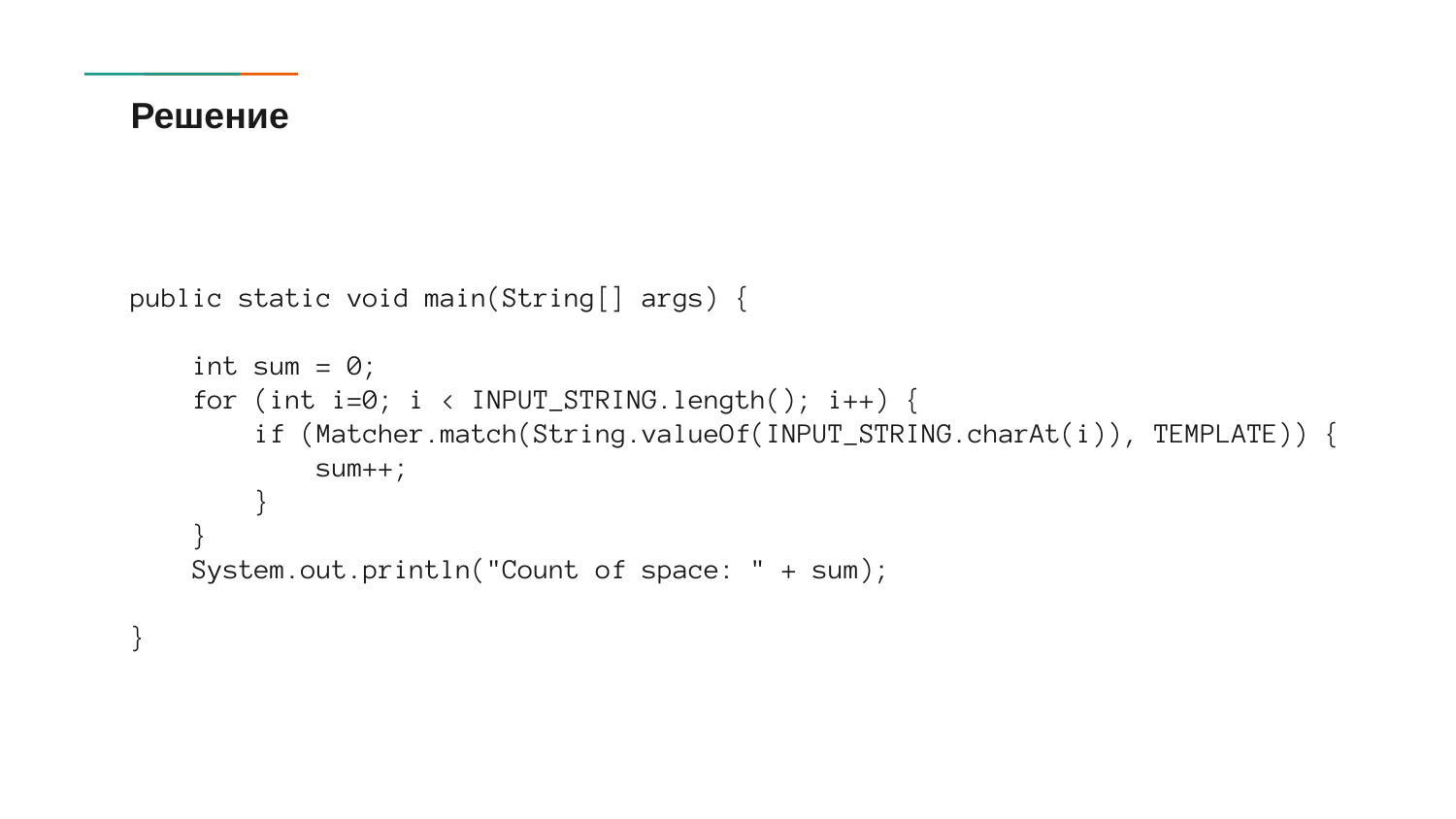

# Решение
public static void main(String[] args) {
    int sum = 0;
    for (int i=0; i < INPUT_STRING.length(); i++) {
        if (Matcher.match(String.valueOf(INPUT_STRING.charAt(i)), TEMPLATE)) {
            sum++;
        }
    }
    System.out.println("Count of space: " + sum);
}